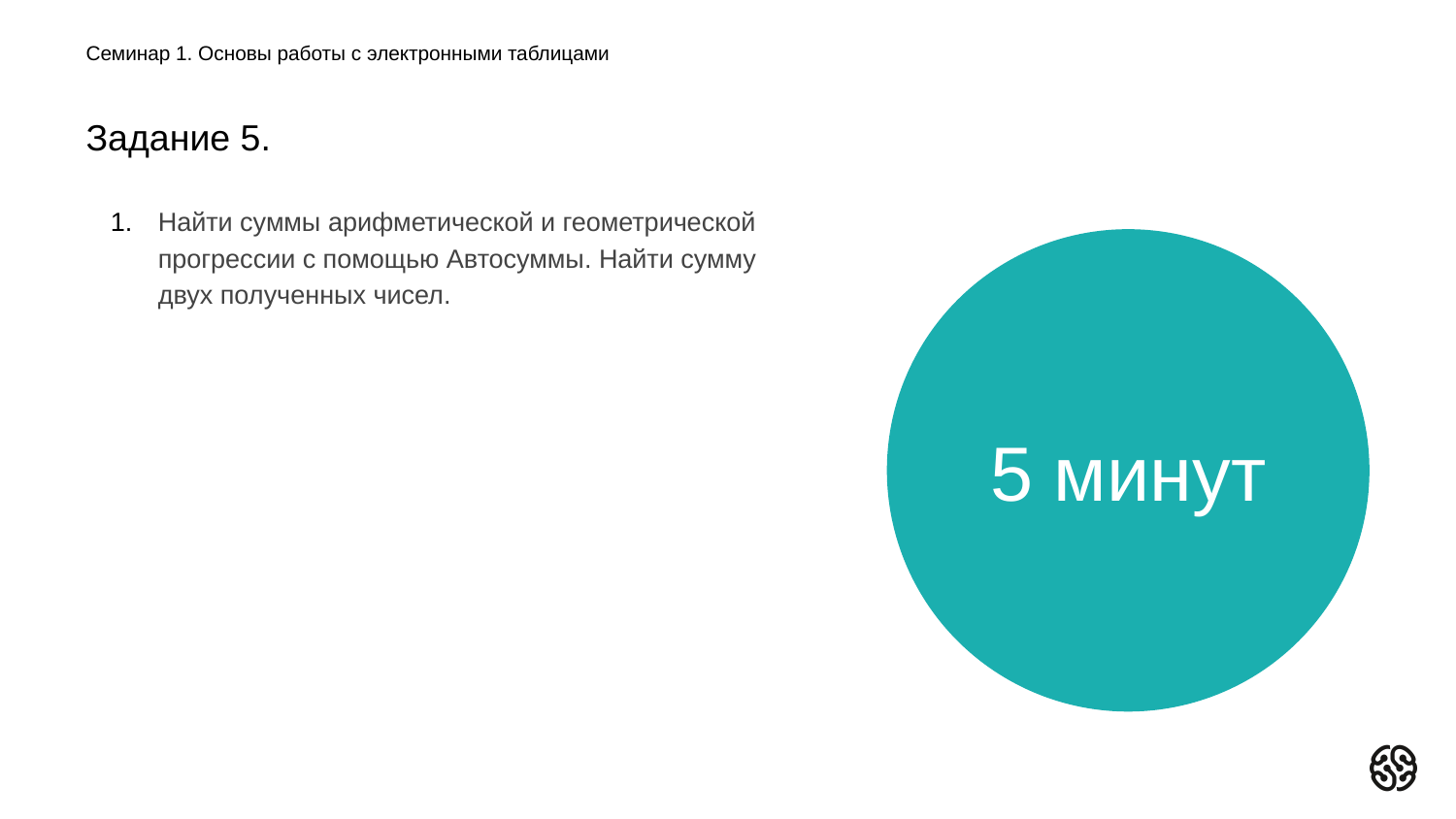

Семинар 1. Основы работы с электронными таблицами
# Задание 5.
Найти суммы арифметической и геометрической прогрессии с помощью Автосуммы. Найти сумму двух полученных чисел.

5 минут